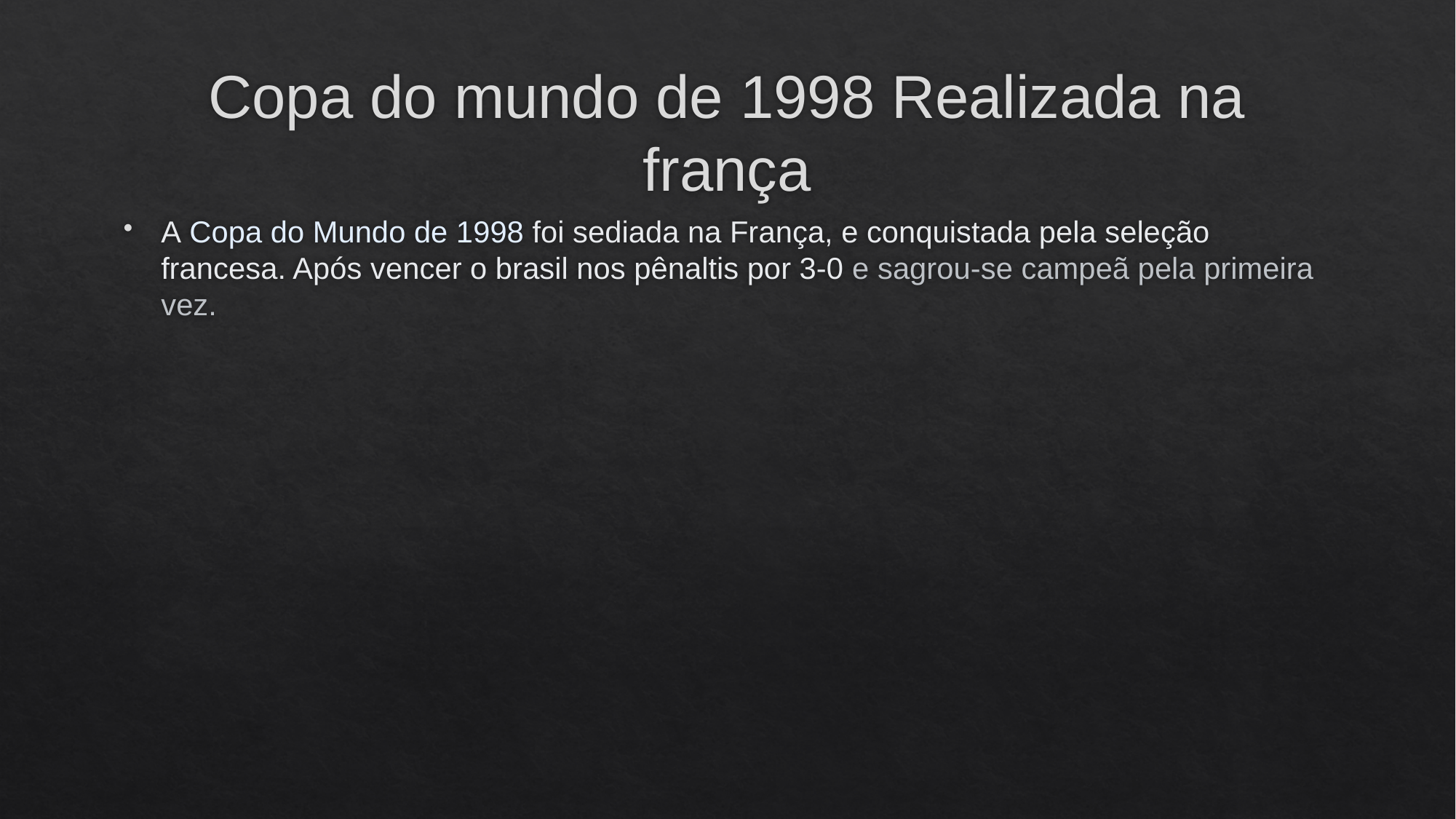

# Copa do mundo de 1998 Realizada na frança
A Copa do Mundo de 1998 foi sediada na França, e conquistada pela seleção francesa. Após vencer o brasil nos pênaltis por 3-0 e sagrou-se campeã pela primeira vez.